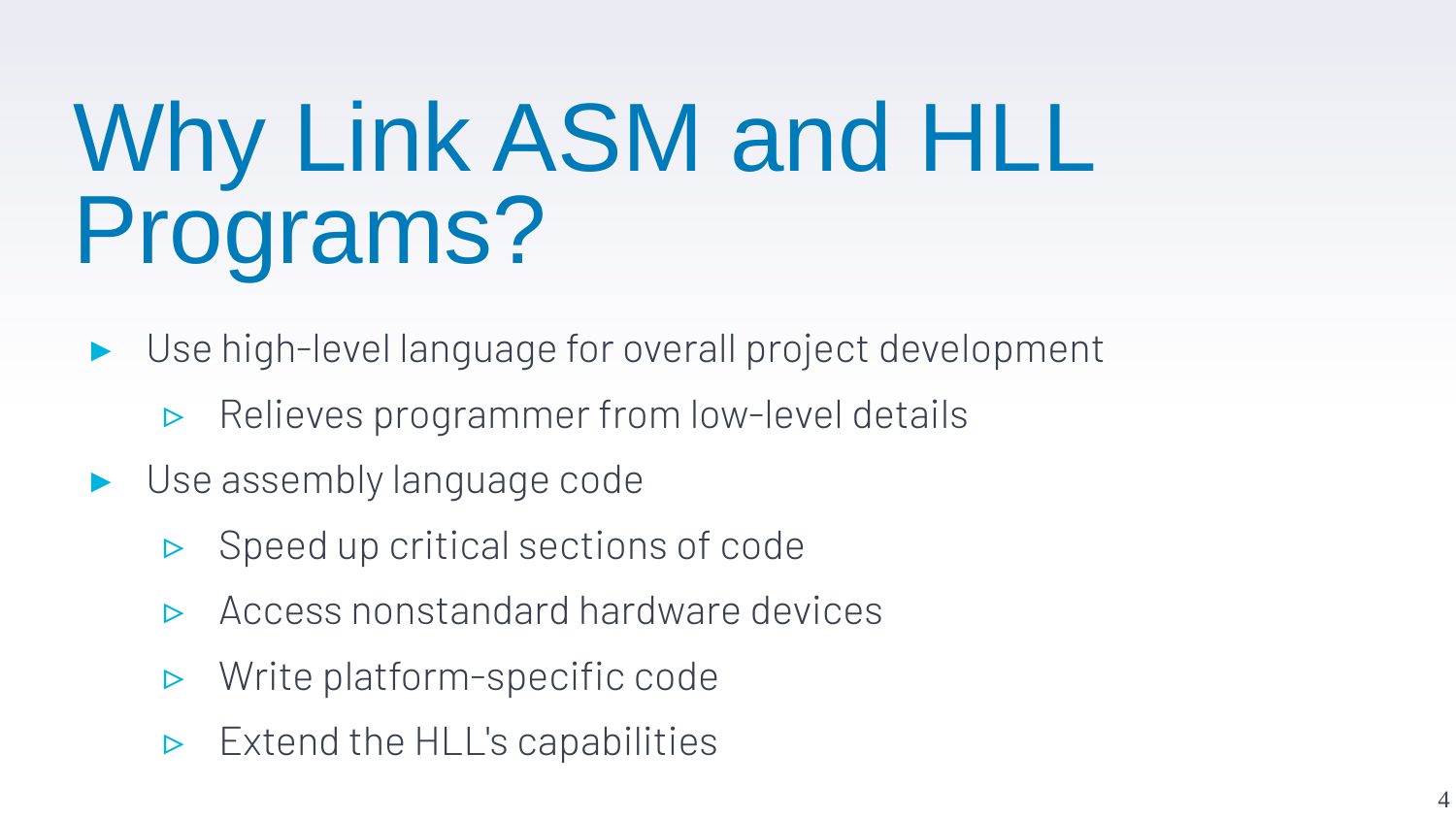

# Why Link ASM and HLL Programs?
Use high-level language for overall project development
Relieves programmer from low-level details
Use assembly language code
Speed up critical sections of code
Access nonstandard hardware devices
Write platform-specific code
Extend the HLL's capabilities
4